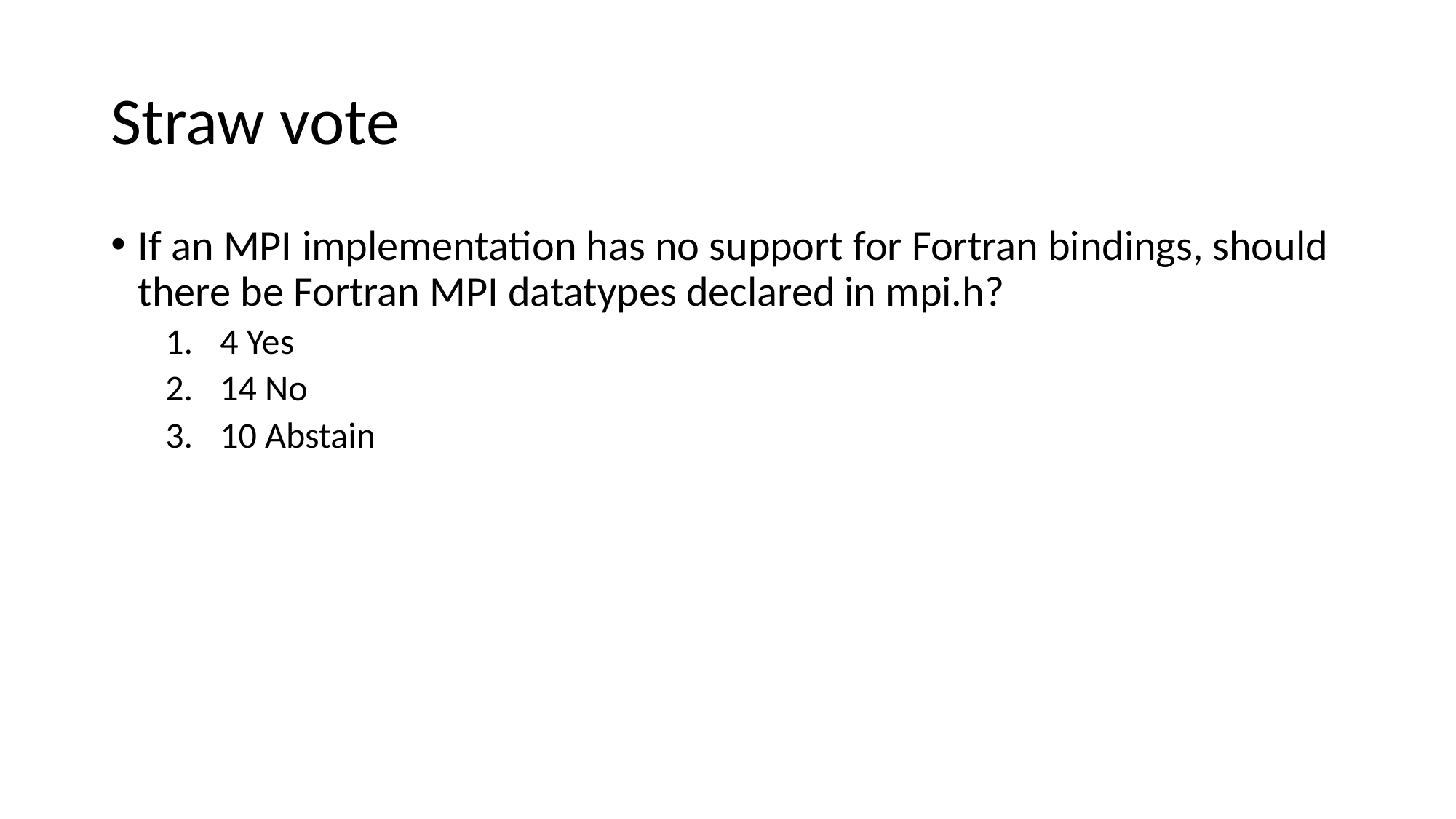

# Straw vote
If an MPI implementation has no support for Fortran bindings, should there be Fortran MPI datatypes declared in mpi.h?
4 Yes
14 No
10 Abstain